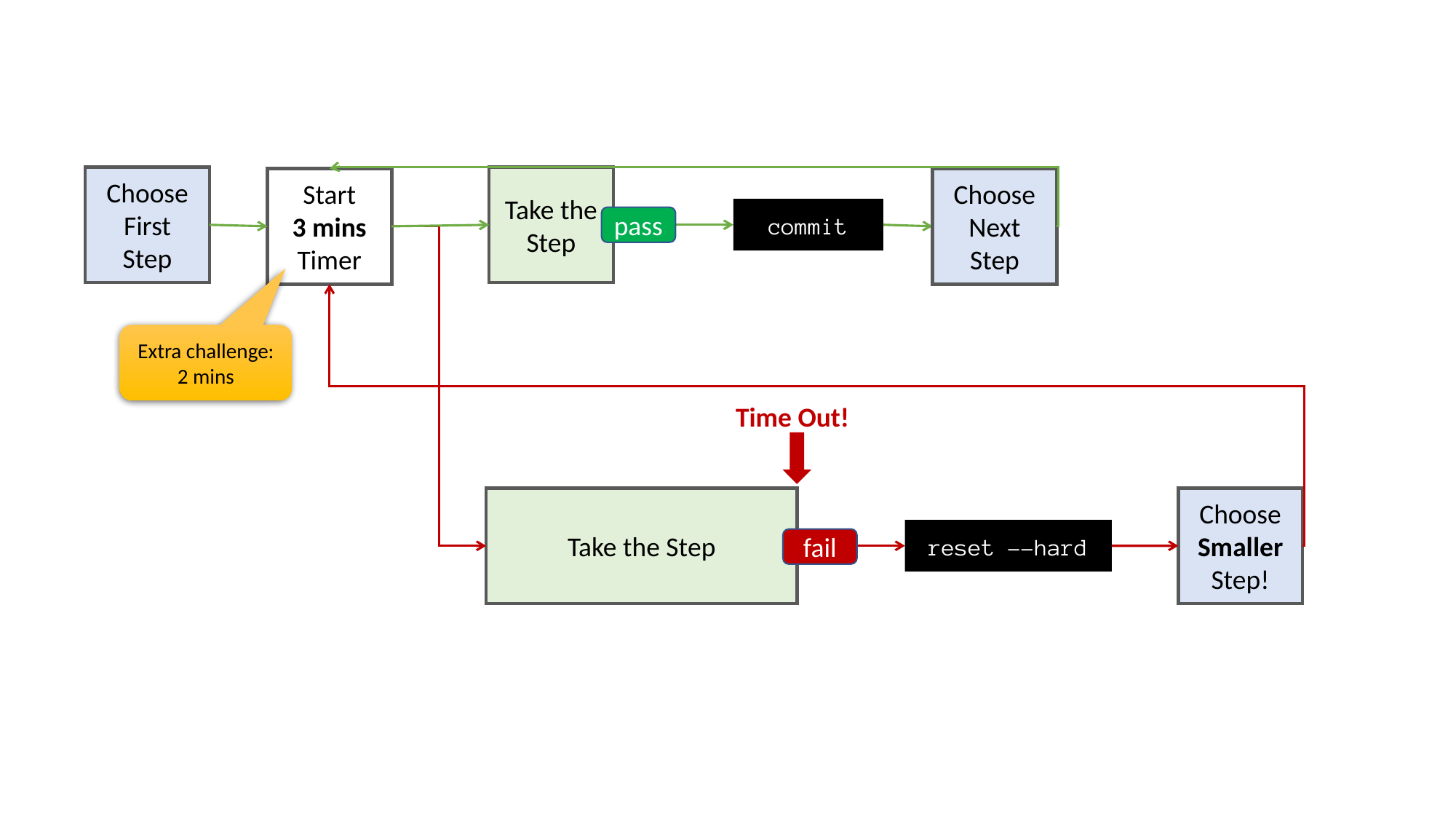

Choose First Step
Take the Step
Start
3 mins Timer
Choose Next Step
commit
pass
Extra challenge:
2 mins
Time Out!

Take the Step
Choose
Smaller Step!
reset --hard
fail